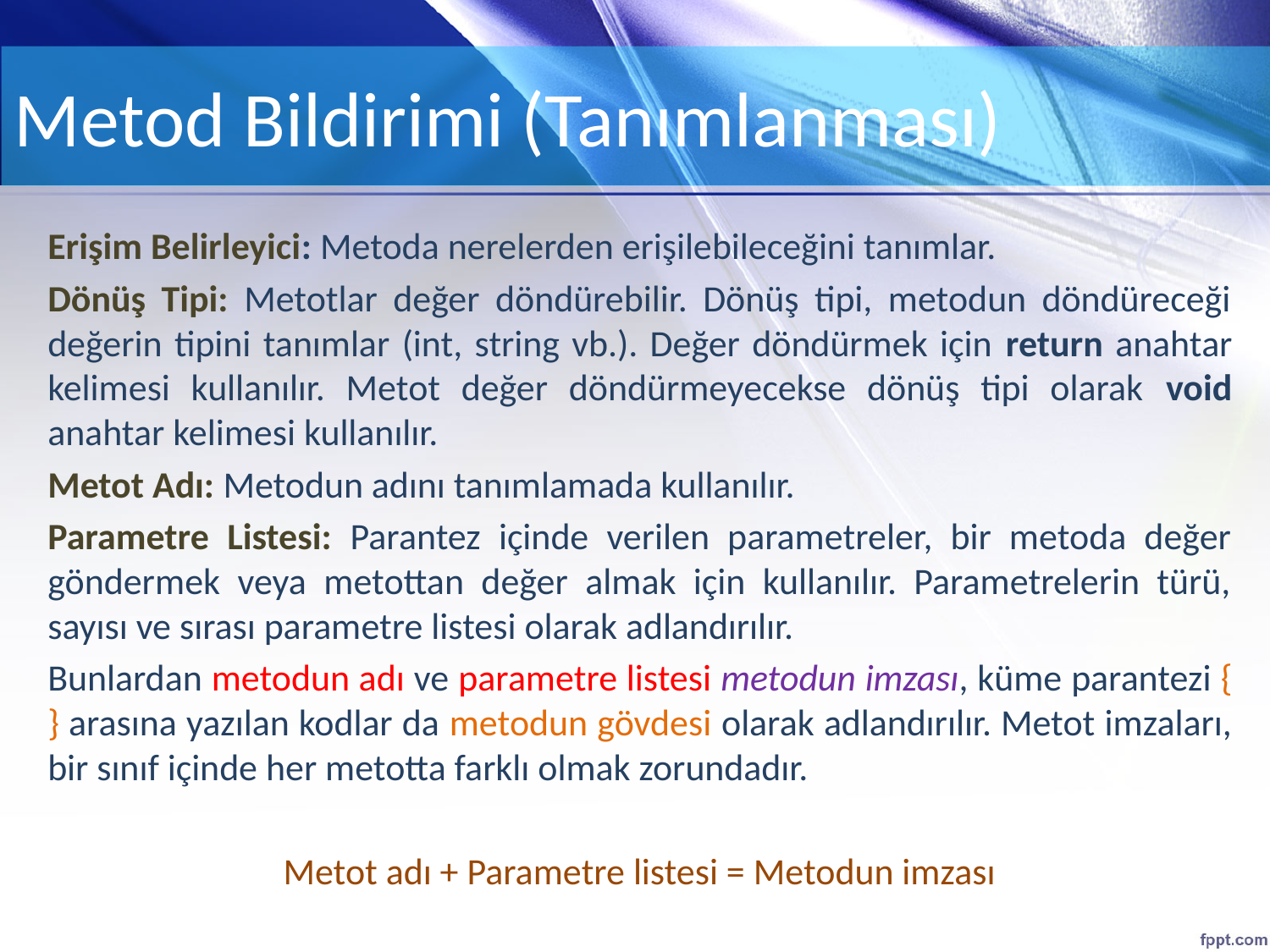

# Metod Bildirimi (Tanımlanması)
Erişim Belirleyici: Metoda nerelerden erişilebileceğini tanımlar.
Dönüş Tipi: Metotlar değer döndürebilir. Dönüş tipi, metodun döndüreceği değerin tipini tanımlar (int, string vb.). Değer döndürmek için return anahtar kelimesi kullanılır. Metot değer döndürmeyecekse dönüş tipi olarak void anahtar kelimesi kullanılır.
Metot Adı: Metodun adını tanımlamada kullanılır.
Parametre Listesi: Parantez içinde verilen parametreler, bir metoda değer göndermek veya metottan değer almak için kullanılır. Parametrelerin türü, sayısı ve sırası parametre listesi olarak adlandırılır.
Bunlardan metodun adı ve parametre listesi metodun imzası, küme parantezi { } arasına yazılan kodlar da metodun gövdesi olarak adlandırılır. Metot imzaları, bir sınıf içinde her metotta farklı olmak zorundadır.

Metot adı + Parametre listesi = Metodun imzası